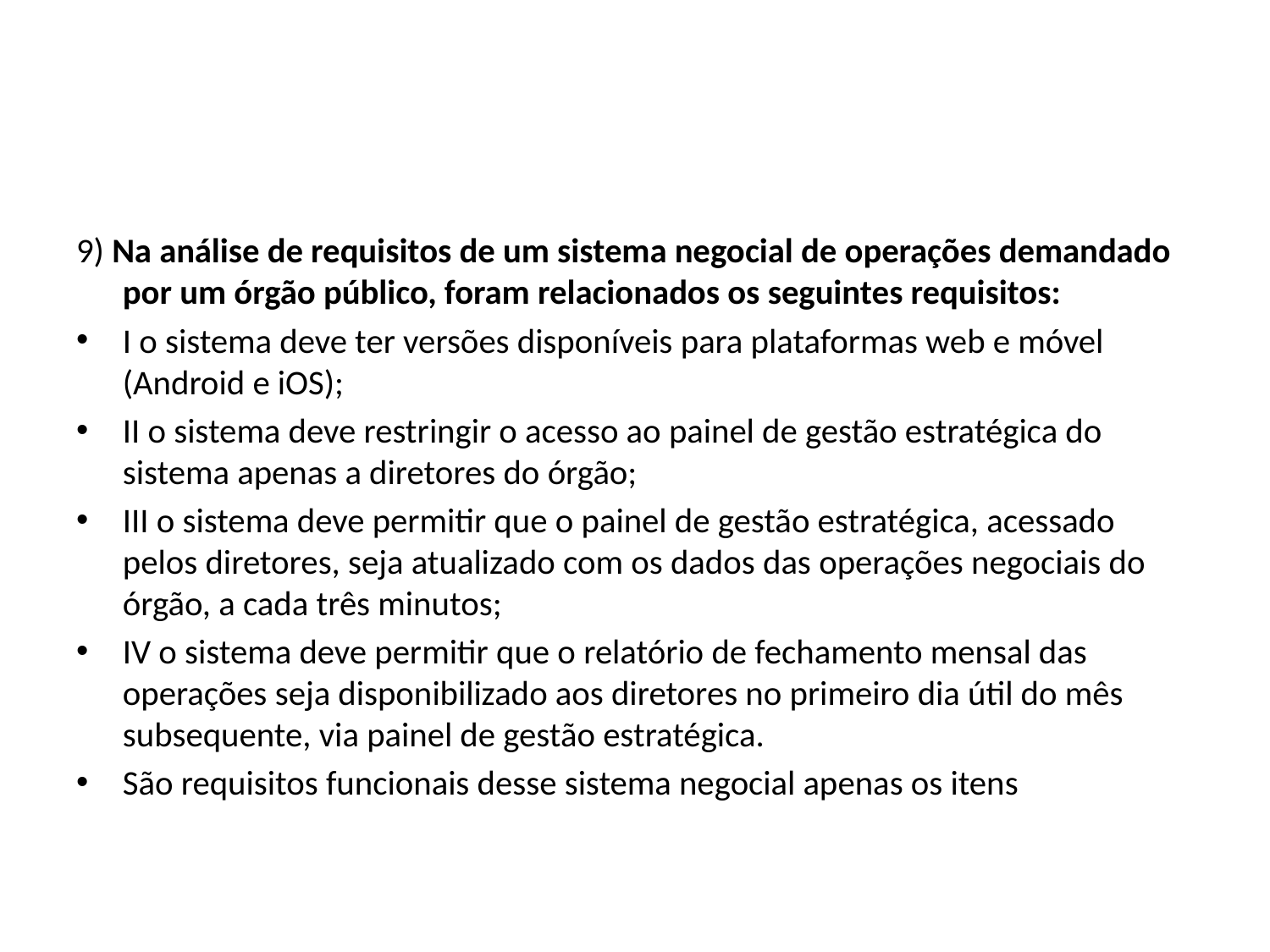

#
9) Na análise de requisitos de um sistema negocial de operações demandado por um órgão público, foram relacionados os seguintes requisitos:
I o sistema deve ter versões disponíveis para plataformas web e móvel (Android e iOS);
II o sistema deve restringir o acesso ao painel de gestão estratégica do sistema apenas a diretores do órgão;
III o sistema deve permitir que o painel de gestão estratégica, acessado pelos diretores, seja atualizado com os dados das operações negociais do órgão, a cada três minutos;
IV o sistema deve permitir que o relatório de fechamento mensal das operações seja disponibilizado aos diretores no primeiro dia útil do mês subsequente, via painel de gestão estratégica.
São requisitos funcionais desse sistema negocial apenas os itens